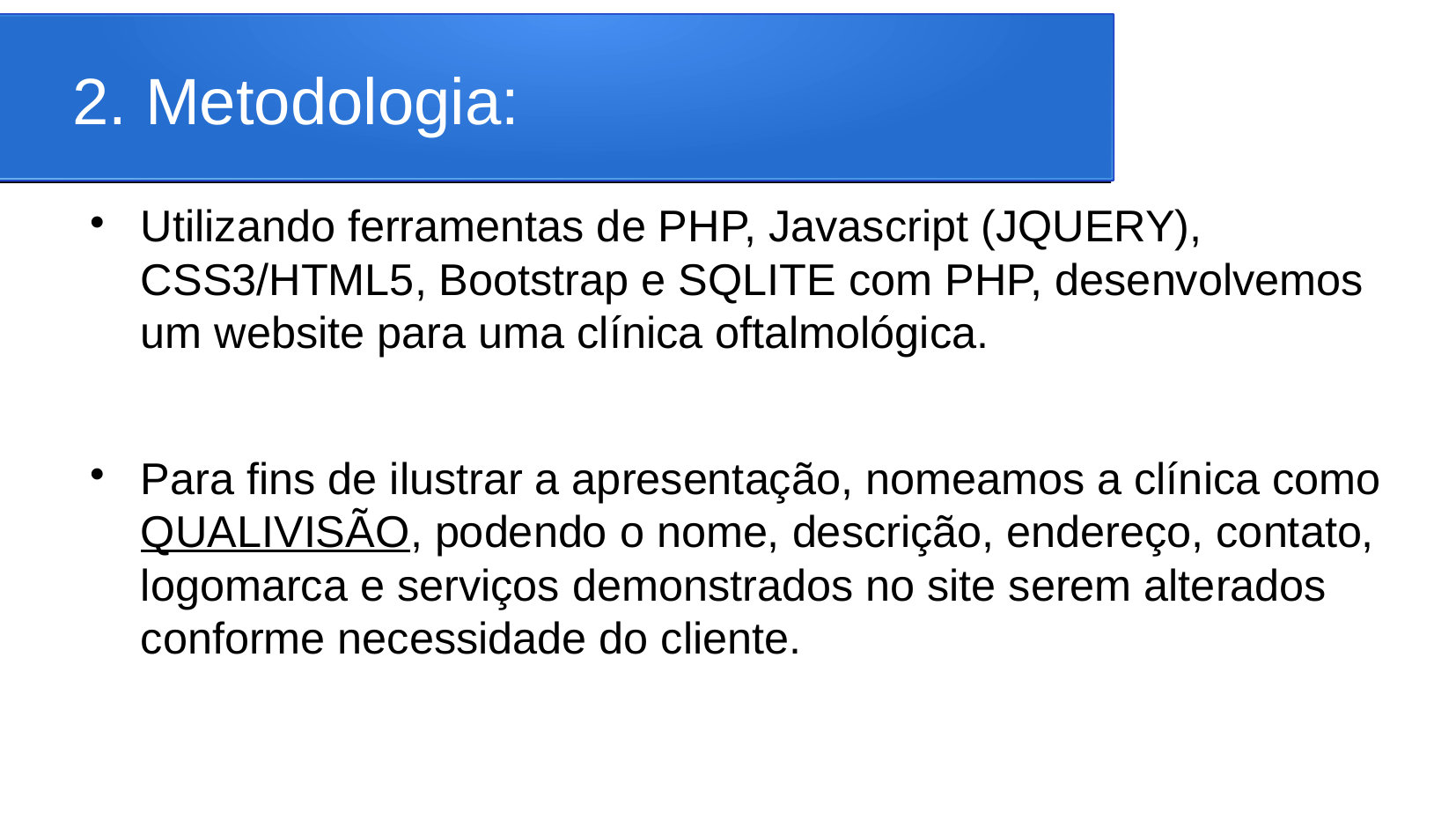

2. Metodologia:
Utilizando ferramentas de PHP, Javascript (JQUERY), CSS3/HTML5, Bootstrap e SQLITE com PHP, desenvolvemos um website para uma clínica oftalmológica.

Para fins de ilustrar a apresentação, nomeamos a clínica como QUALIVISÃO, podendo o nome, descrição, endereço, contato, logomarca e serviços demonstrados no site serem alterados conforme necessidade do cliente.